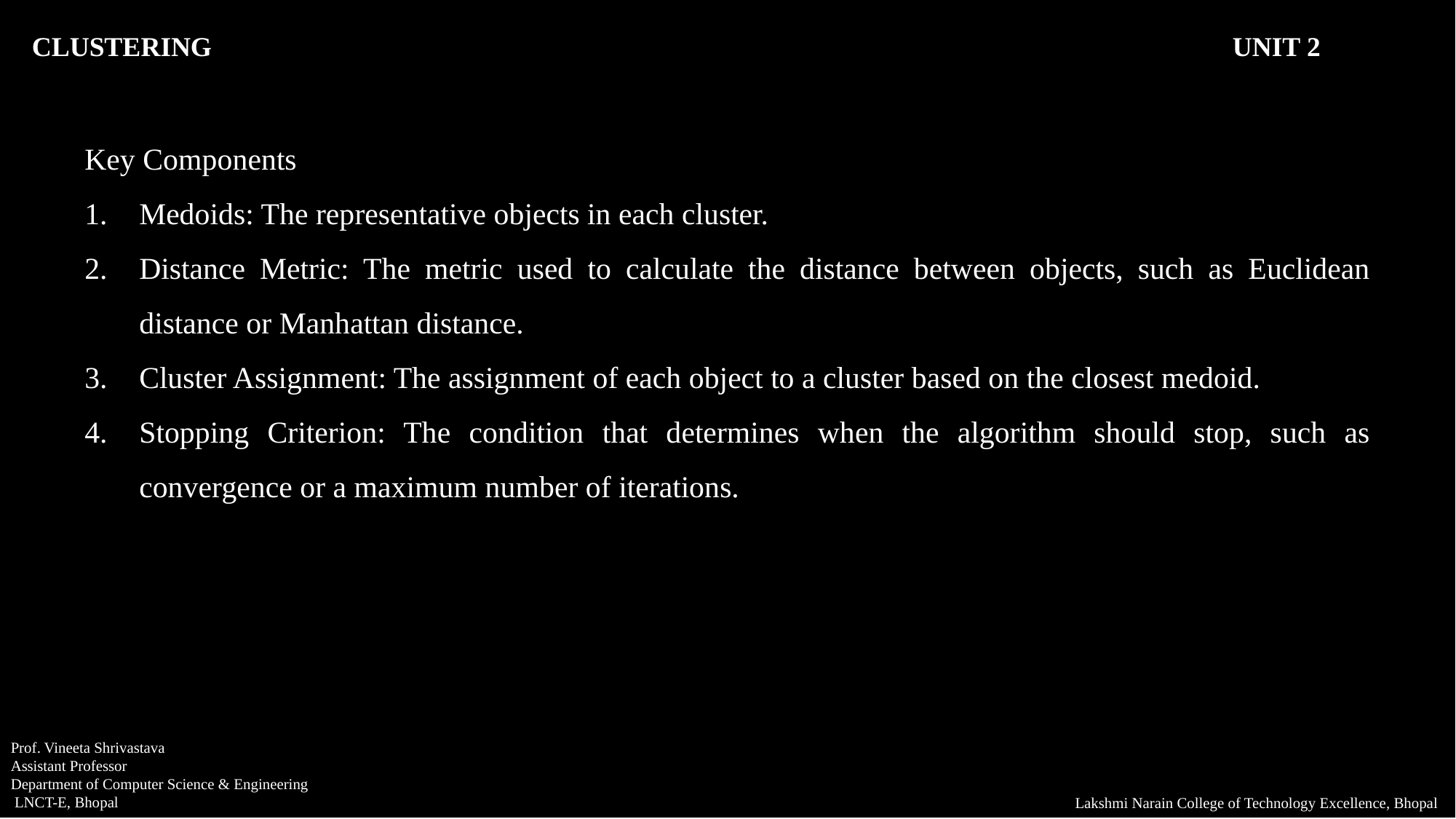

CLUSTERING										UNIT 2
Key Components
Medoids: The representative objects in each cluster.
Distance Metric: The metric used to calculate the distance between objects, such as Euclidean distance or Manhattan distance.
Cluster Assignment: The assignment of each object to a cluster based on the closest medoid.
Stopping Criterion: The condition that determines when the algorithm should stop, such as convergence or a maximum number of iterations.
Prof. Vineeta Shrivastava
Assistant Professor
Department of Computer Science & Engineering
 LNCT-E, Bhopal
Lakshmi Narain College of Technology Excellence, Bhopal